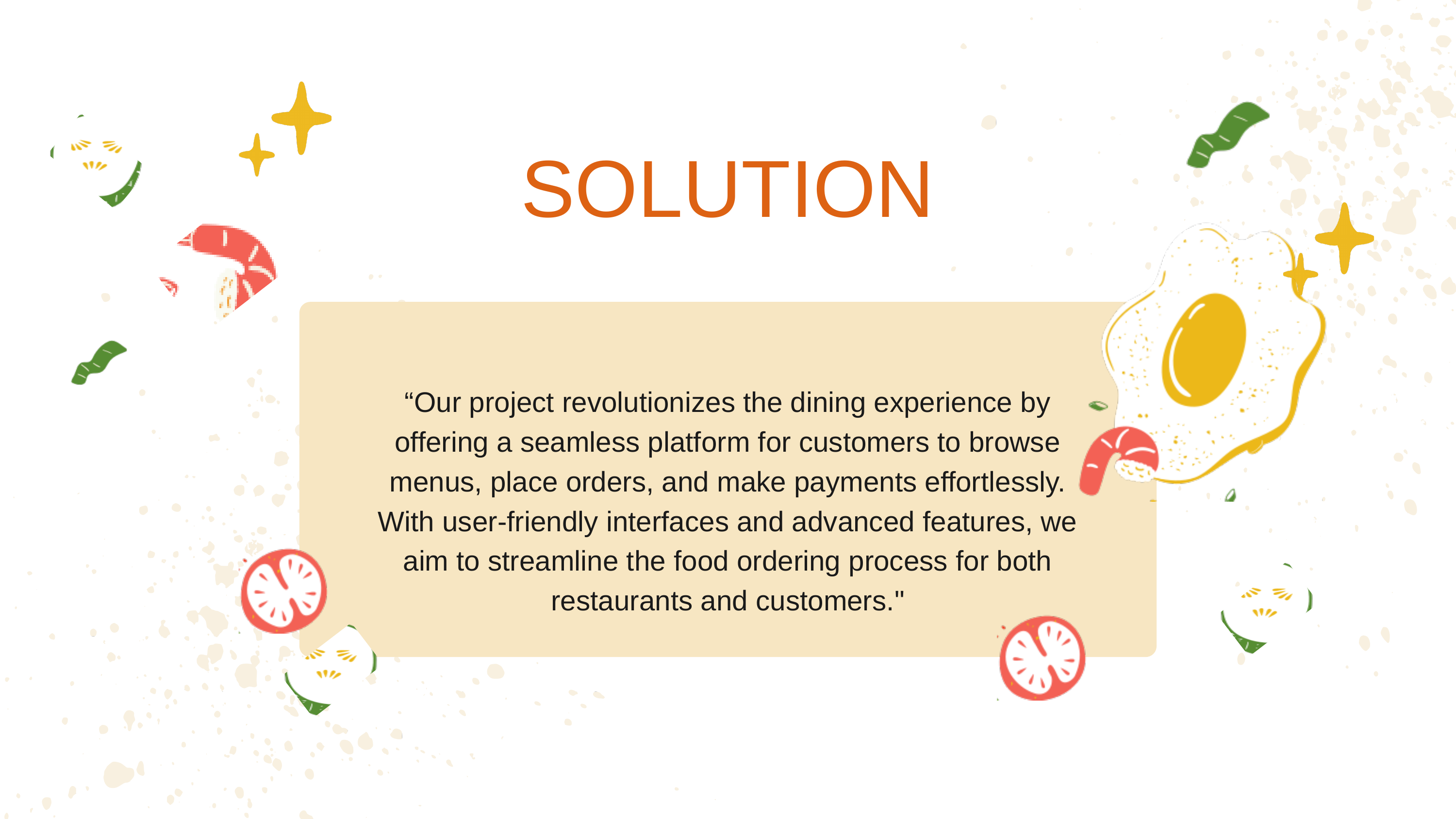

SOLUTION

“Our project revolutionizes the dining experience by offering a seamless platform for customers to browse menus, place orders, and make payments effortlessly. With user-friendly interfaces and advanced features, we aim to streamline the food ordering process for both restaurants and customers."